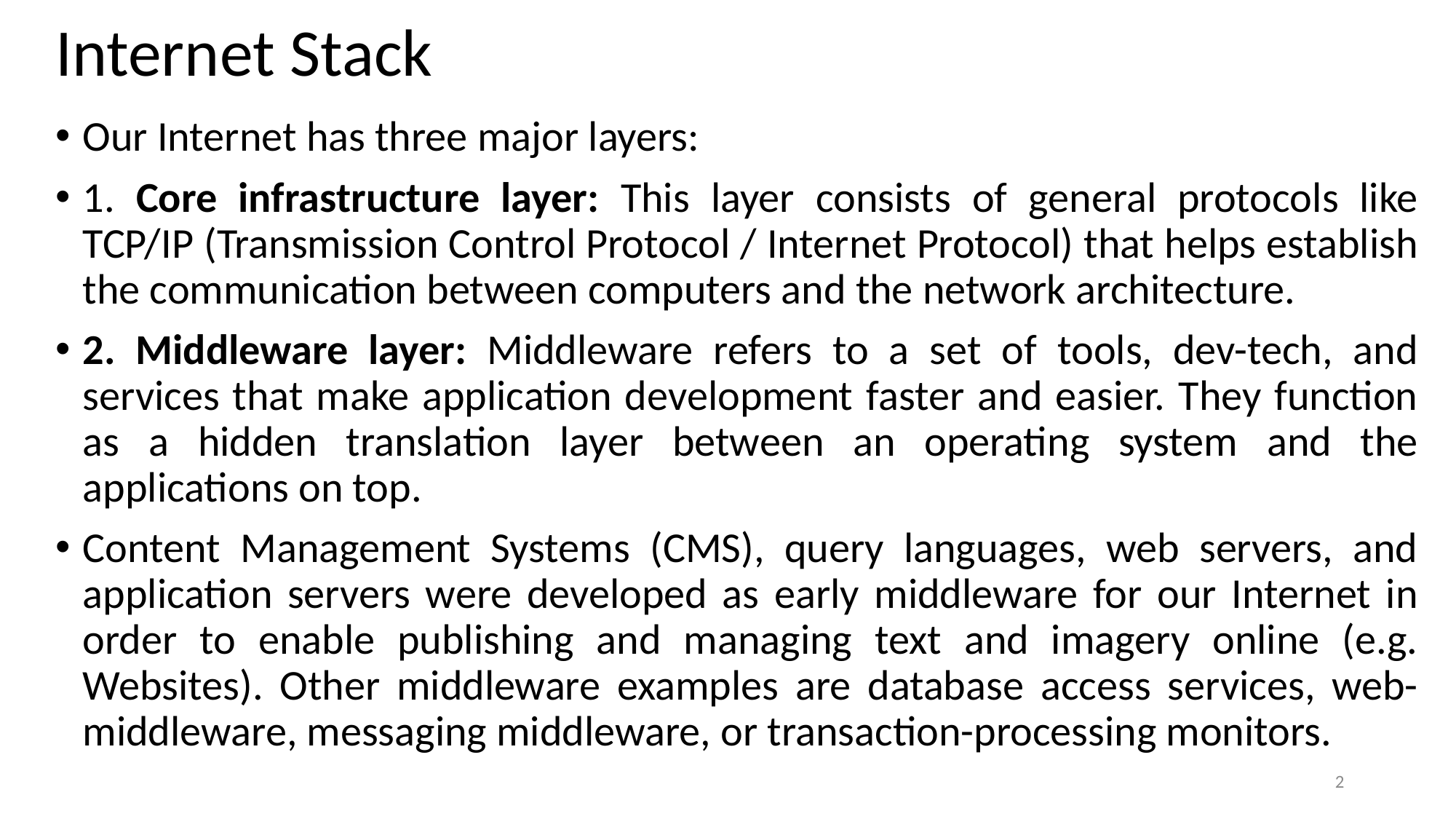

# Internet Stack
Our Internet has three major layers:
1. Core infrastructure layer: This layer consists of general protocols like TCP/IP (Transmission Control Protocol / Internet Protocol) that helps establish the communication between computers and the network architecture.
2. Middleware layer: Middleware refers to a set of tools, dev-tech, and services that make application development faster and easier. They function as a hidden translation layer between an operating system and the applications on top.
Content Management Systems (CMS), query languages, web servers, and application servers were developed as early middleware for our Internet in order to enable publishing and managing text and imagery online (e.g. Websites). Other middleware examples are database access services, web-middleware, messaging middleware, or transaction-processing monitors.
2